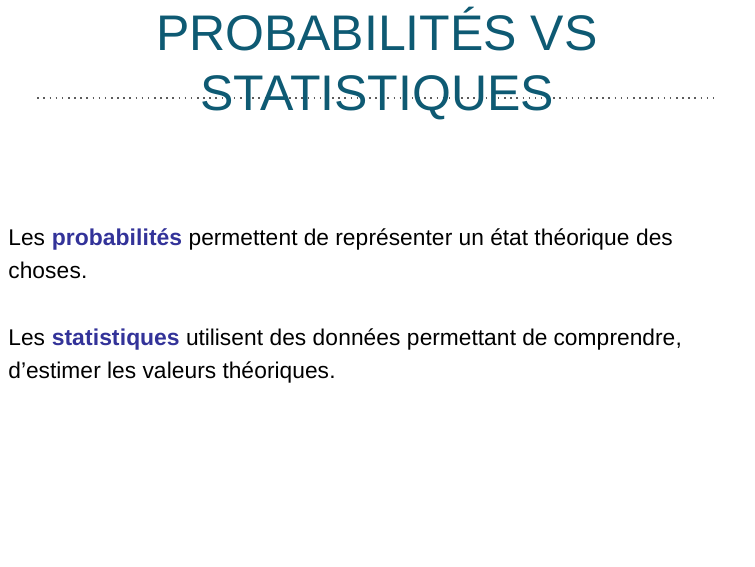

# PROBABILITÉS VS STATISTIQUES
Les probabilités permettent de représenter un état théorique des choses.
Les statistiques utilisent des données permettant de comprendre, d’estimer les valeurs théoriques.